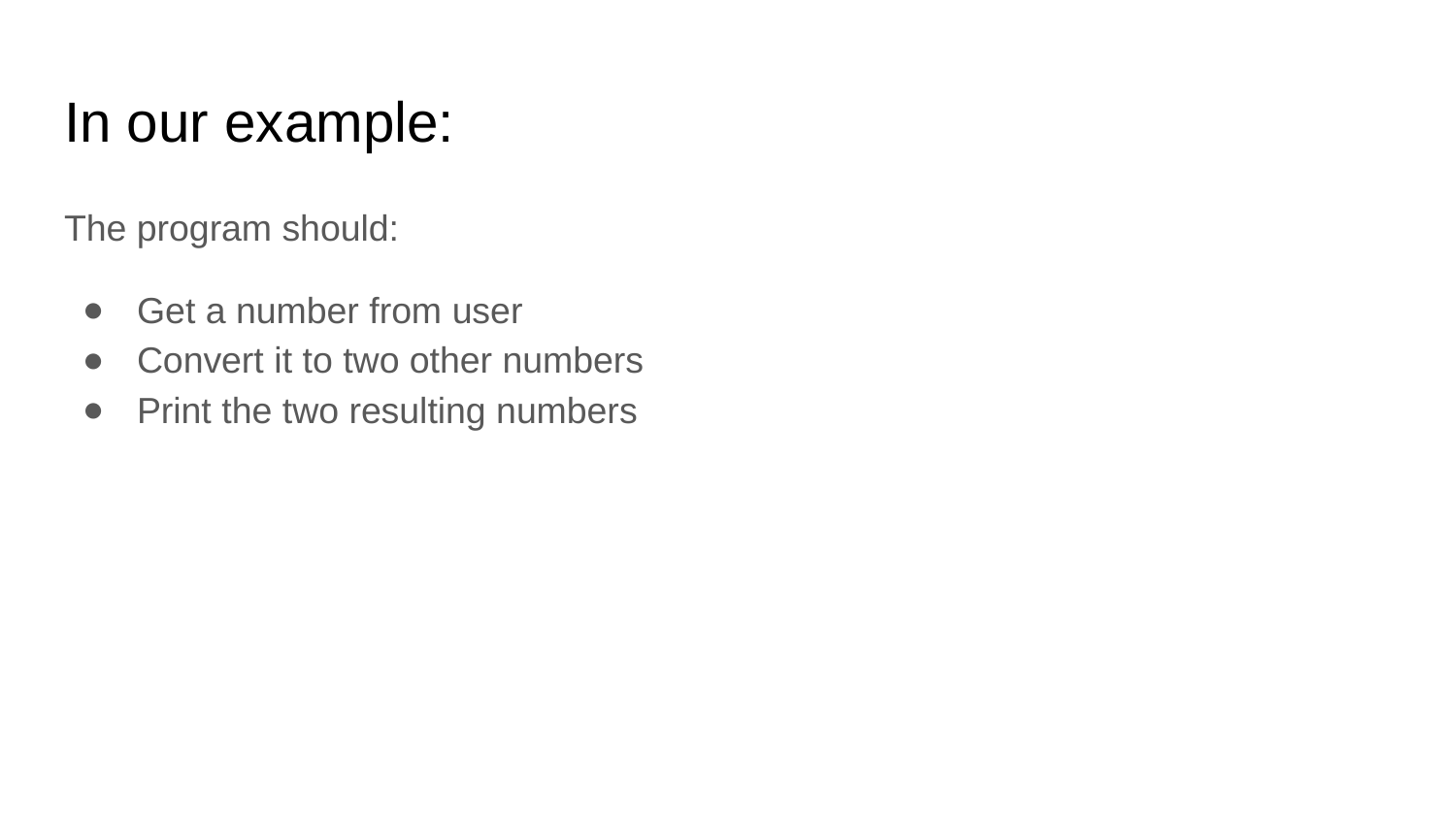

# In our example:
The program should:
Get a number from user
Convert it to two other numbers
Print the two resulting numbers